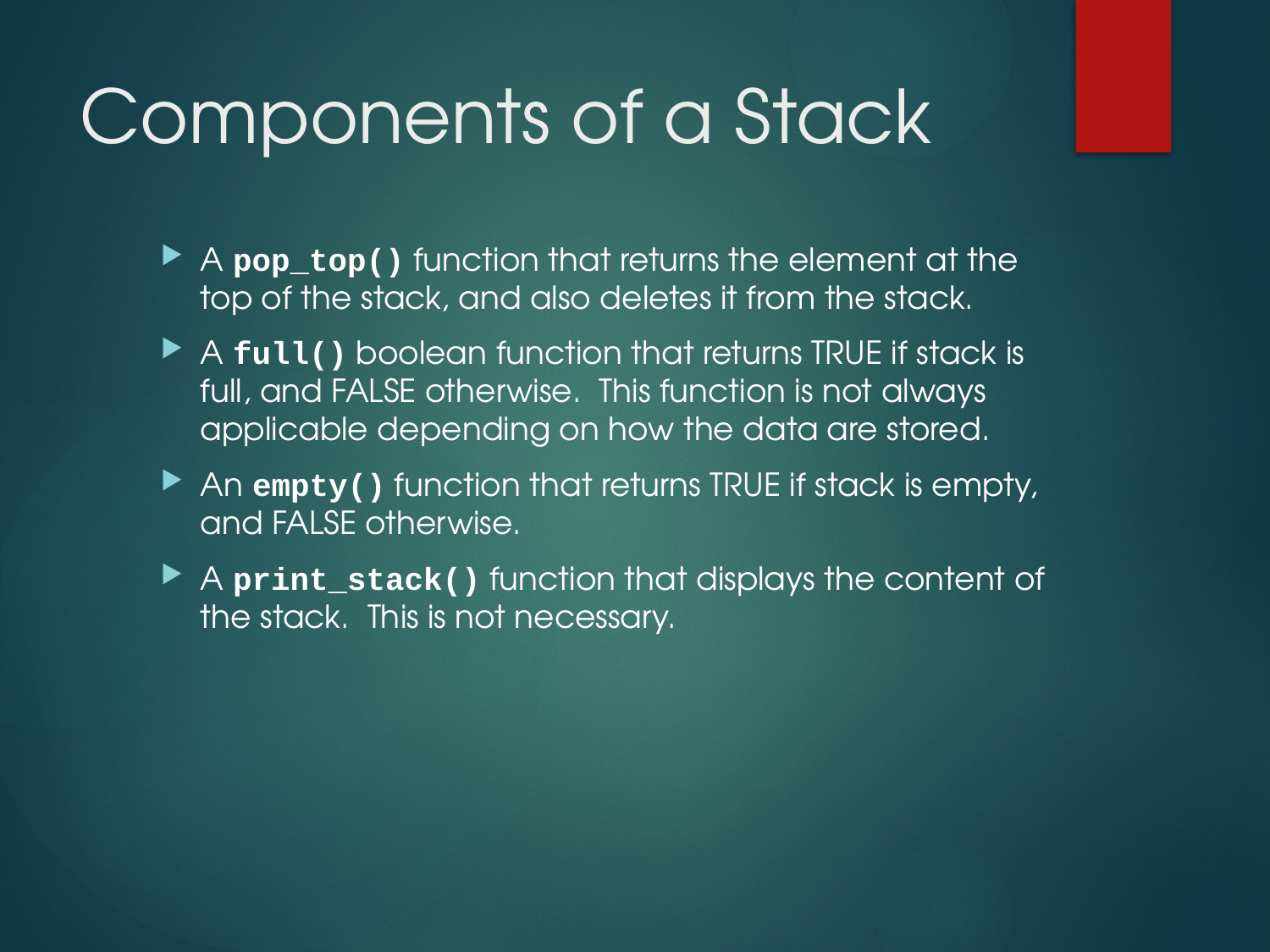

# Components of a Stack
A pop_top() function that returns the element at the top of the stack, and also deletes it from the stack.
A full() boolean function that returns TRUE if stack is full, and FALSE otherwise.  This function is not always applicable depending on how the data are stored.
An empty() function that returns TRUE if stack is empty, and FALSE otherwise.
A print_stack() function that displays the content of the stack.  This is not necessary.